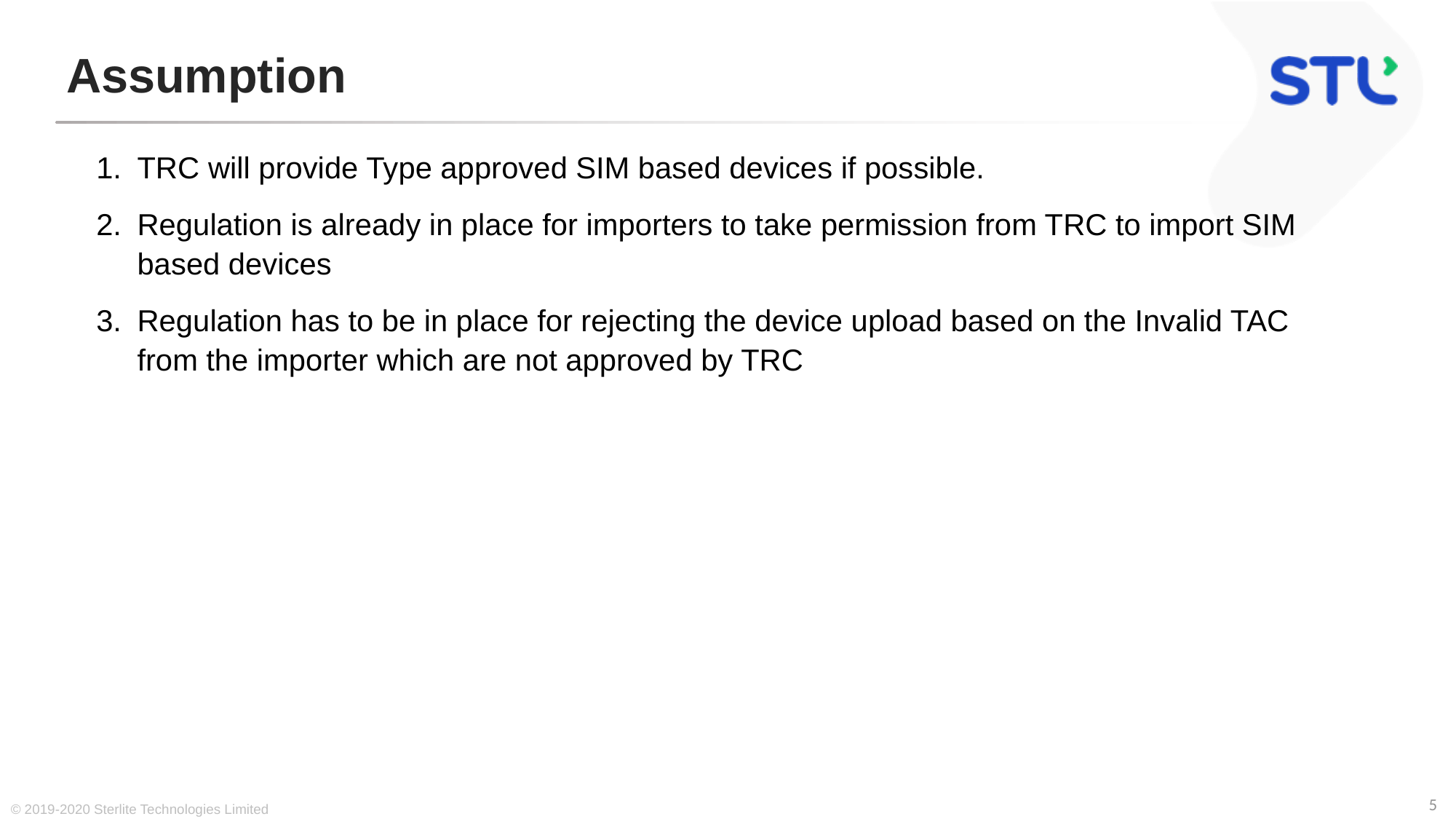

# Assumption
TRC will provide Type approved SIM based devices if possible.
Regulation is already in place for importers to take permission from TRC to import SIM based devices
Regulation has to be in place for rejecting the device upload based on the Invalid TAC from the importer which are not approved by TRC
© 2019-2020 Sterlite Technologies Limited
5